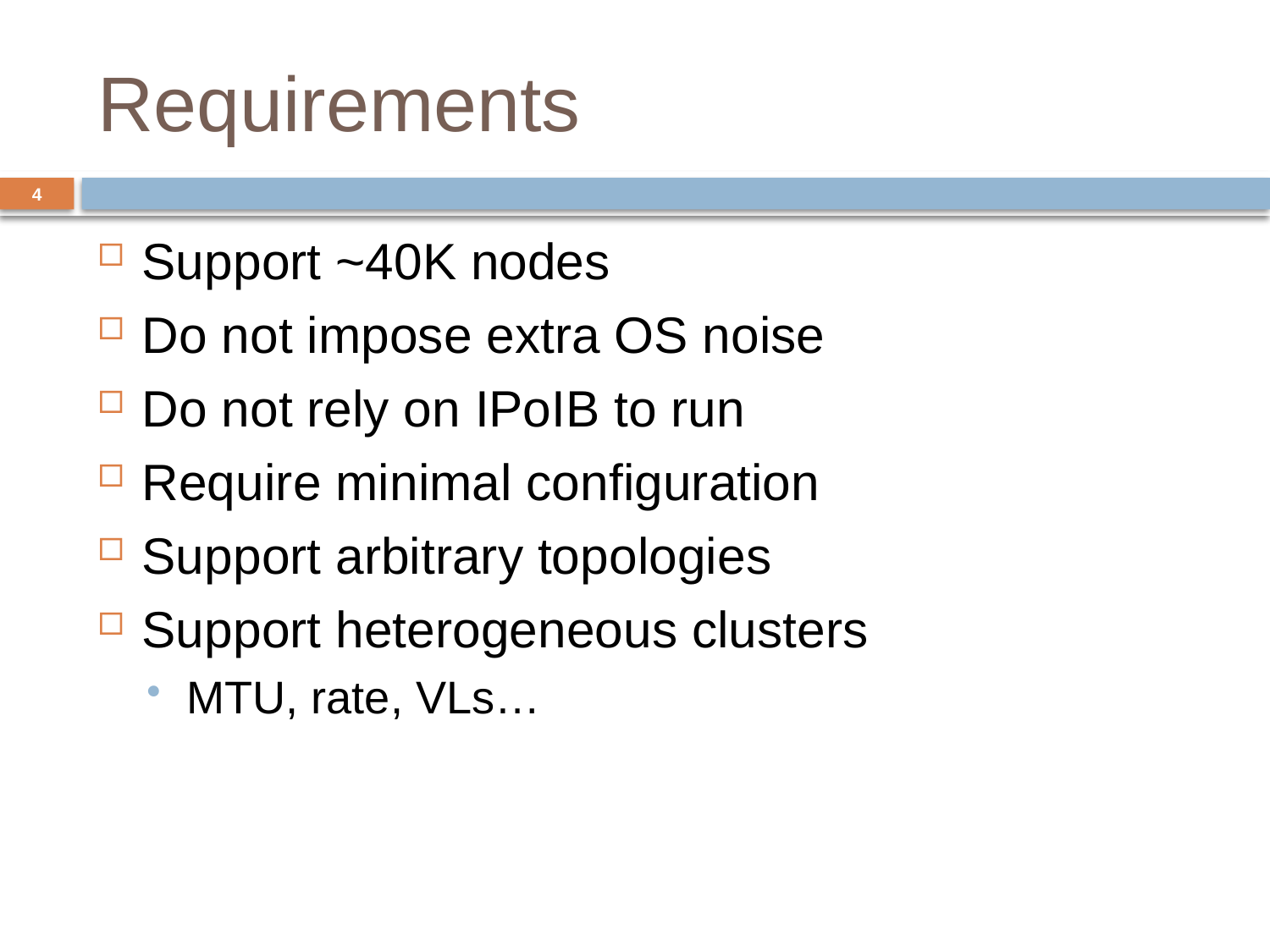

# Requirements
4
Support ~40K nodes
Do not impose extra OS noise
Do not rely on IPoIB to run
Require minimal configuration
Support arbitrary topologies
Support heterogeneous clusters
MTU, rate, VLs…